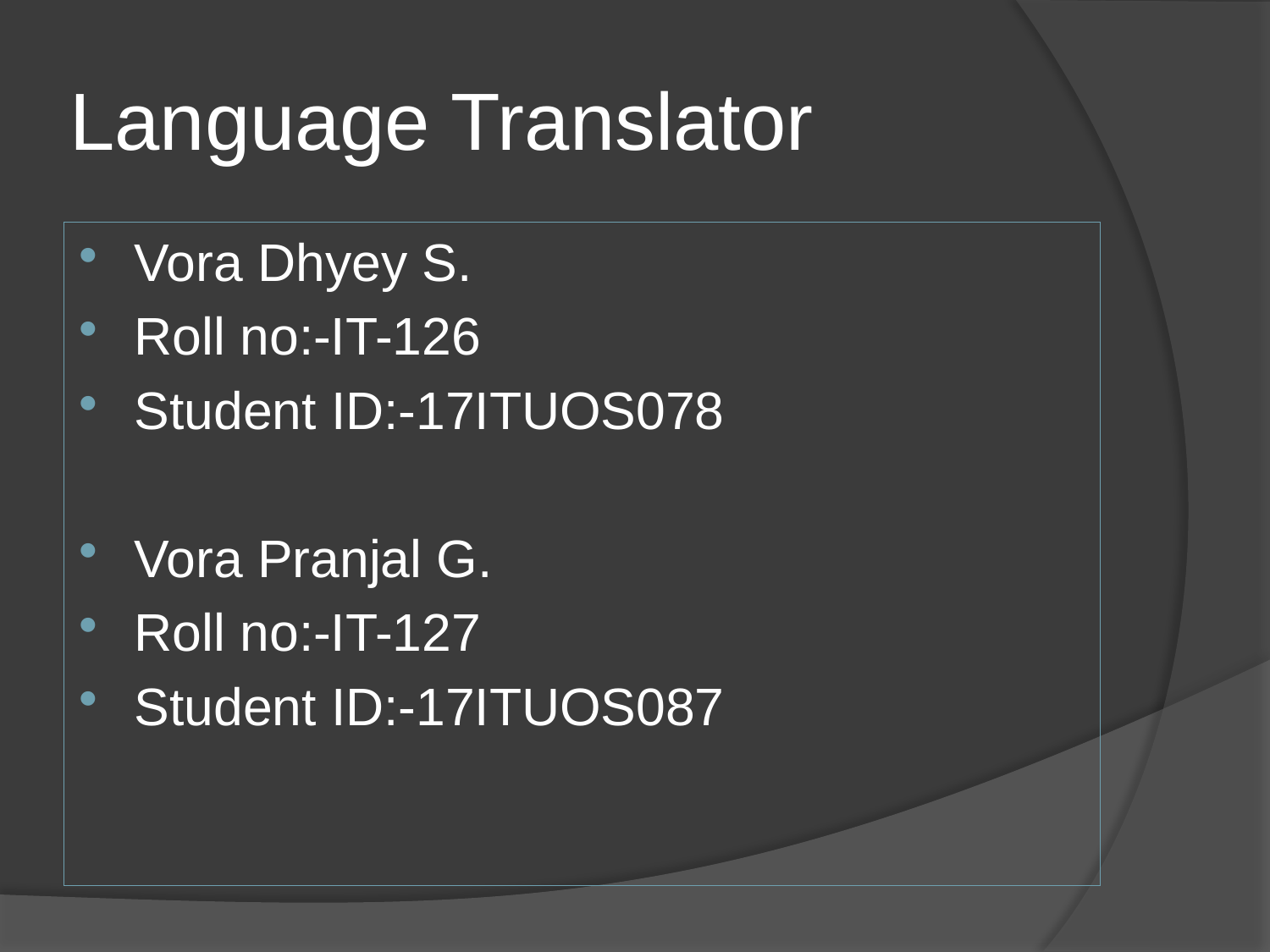

# Language Translator
Vora Dhyey S.
Roll no:-IT-126
Student ID:-17ITUOS078

Vora Pranjal G.
Roll no:-IT-127
Student ID:-17ITUOS087